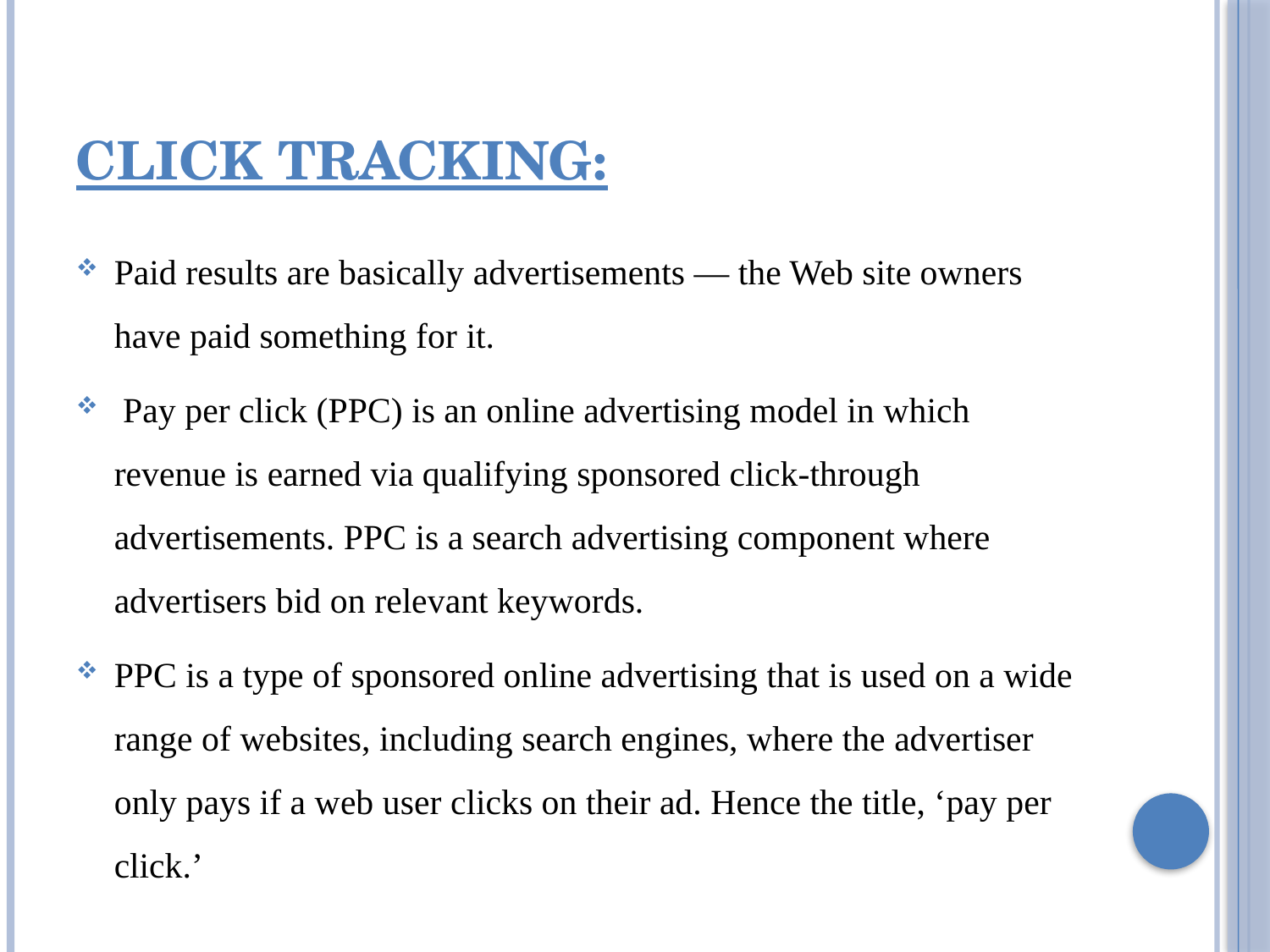

# Click tracking:
Paid results are basically advertisements — the Web site owners have paid something for it.
 Pay per click (PPC) is an online advertising model in which revenue is earned via qualifying sponsored click-through advertisements. PPC is a search advertising component where advertisers bid on relevant keywords.
PPC is a type of sponsored online advertising that is used on a wide range of websites, including search engines, where the advertiser only pays if a web user clicks on their ad. Hence the title, ‘pay per click.’